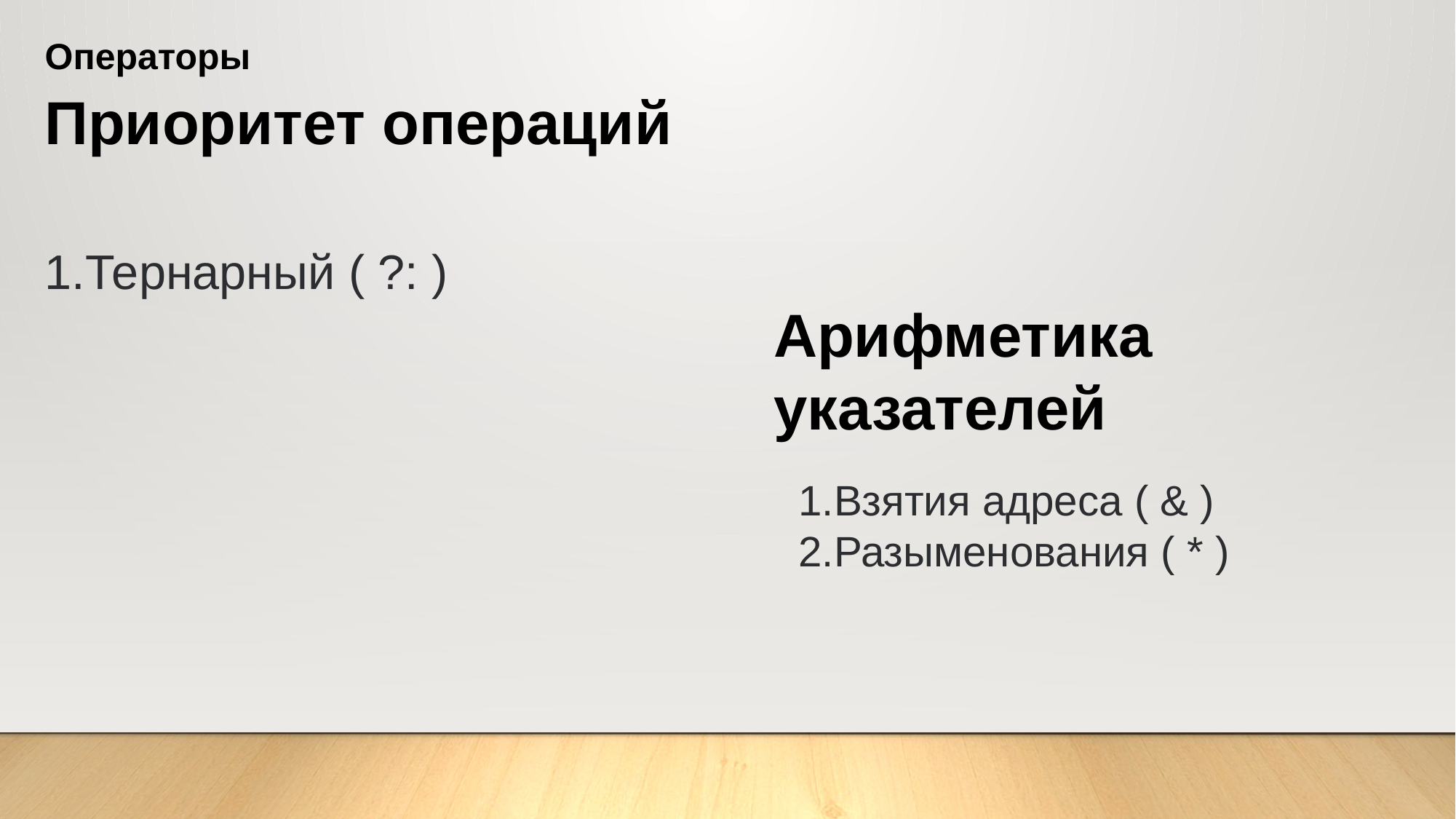

Операторы

Приоритет операций

Тернарный ( ?: )
Арифметика указателей

Взятия адреса ( & )
Разыменования ( * )